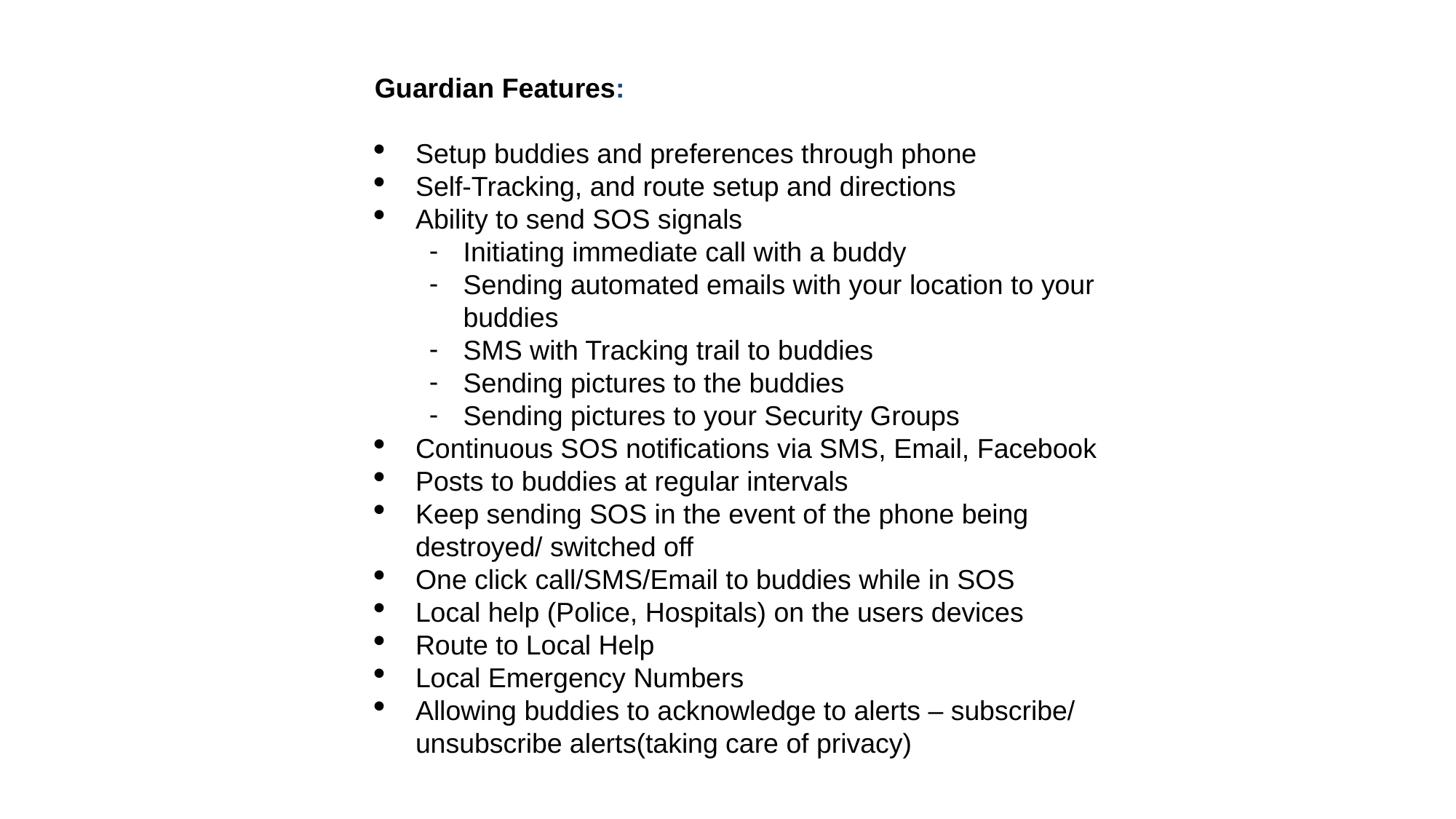

Guardian Features:

Setup buddies and preferences through phone
Self-Tracking, and route setup and directions
Ability to send SOS signals
Initiating immediate call with a buddy
Sending automated emails with your location to your buddies
SMS with Tracking trail to buddies
Sending pictures to the buddies
Sending pictures to your Security Groups
Continuous SOS notifications via SMS, Email, Facebook
Posts to buddies at regular intervals
Keep sending SOS in the event of the phone being destroyed/ switched off
One click call/SMS/Email to buddies while in SOS
Local help (Police, Hospitals) on the users devices
Route to Local Help
Local Emergency Numbers
Allowing buddies to acknowledge to alerts – subscribe/ unsubscribe alerts(taking care of privacy)